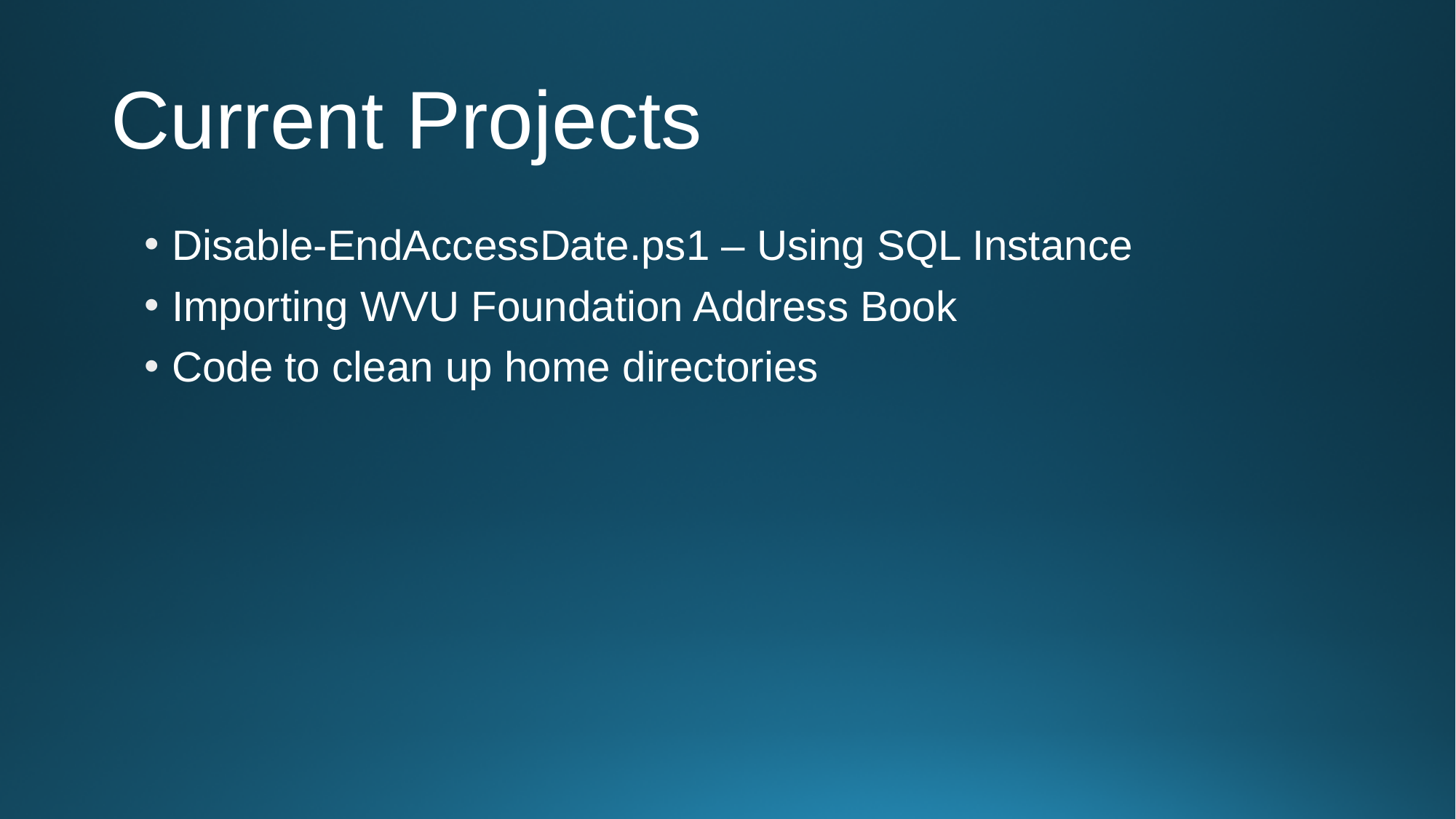

# Current Projects
Disable-EndAccessDate.ps1 – Using SQL Instance
Importing WVU Foundation Address Book
Code to clean up home directories